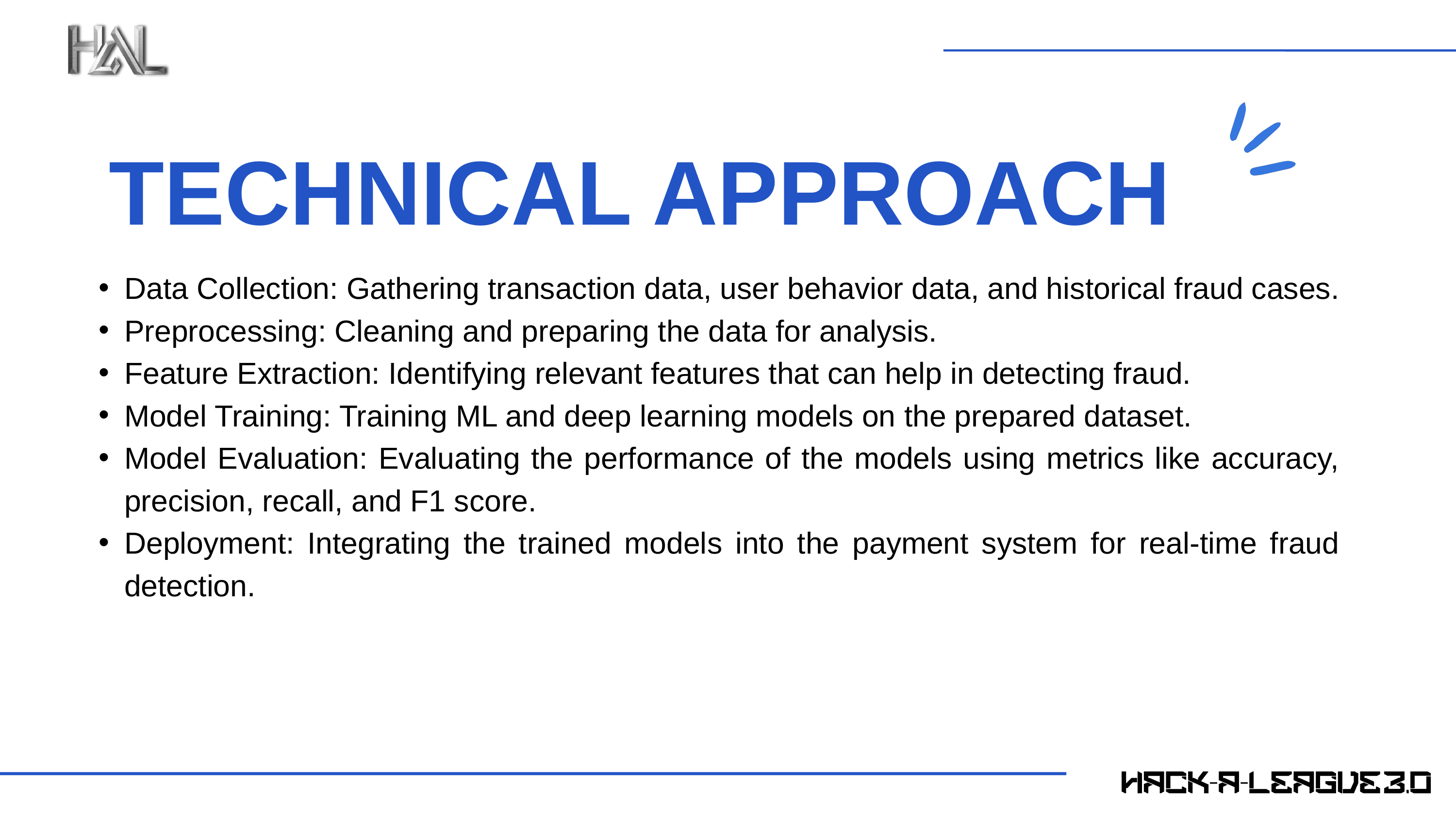

TECHNICAL APPROACH
Data Collection: Gathering transaction data, user behavior data, and historical fraud cases.
Preprocessing: Cleaning and preparing the data for analysis.
Feature Extraction: Identifying relevant features that can help in detecting fraud.
Model Training: Training ML and deep learning models on the prepared dataset.
Model Evaluation: Evaluating the performance of the models using metrics like accuracy, precision, recall, and F1 score.
Deployment: Integrating the trained models into the payment system for real-time fraud detection.